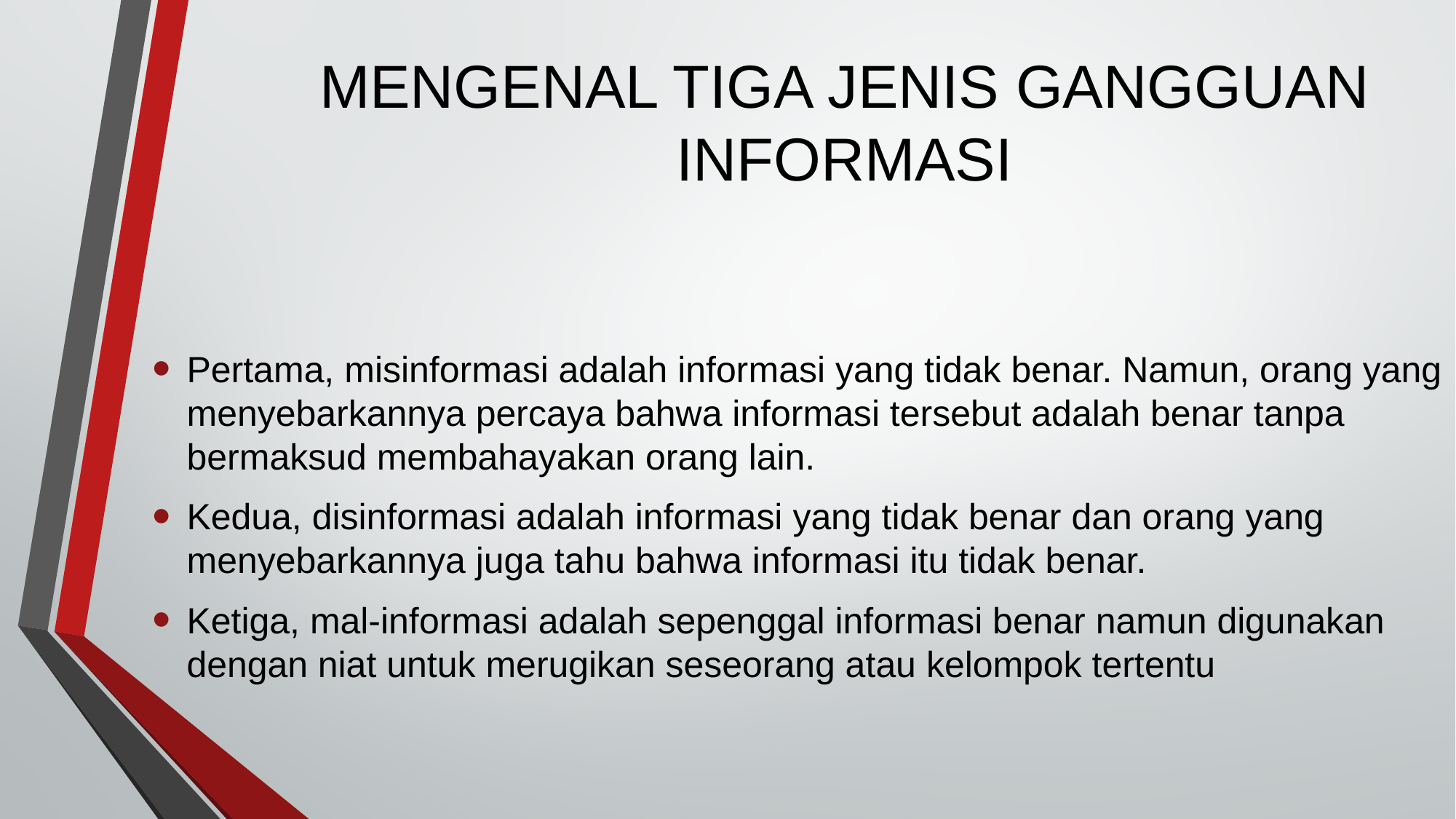

# MENGENAL TIGA JENIS GANGGUAN INFORMASI
Pertama, misinformasi adalah informasi yang tidak benar. Namun, orang yang menyebarkannya percaya bahwa informasi tersebut adalah benar tanpa bermaksud membahayakan orang lain.
Kedua, disinformasi adalah informasi yang tidak benar dan orang yang menyebarkannya juga tahu bahwa informasi itu tidak benar.
Ketiga, mal-informasi adalah sepenggal informasi benar namun digunakan dengan niat untuk merugikan seseorang atau kelompok tertentu